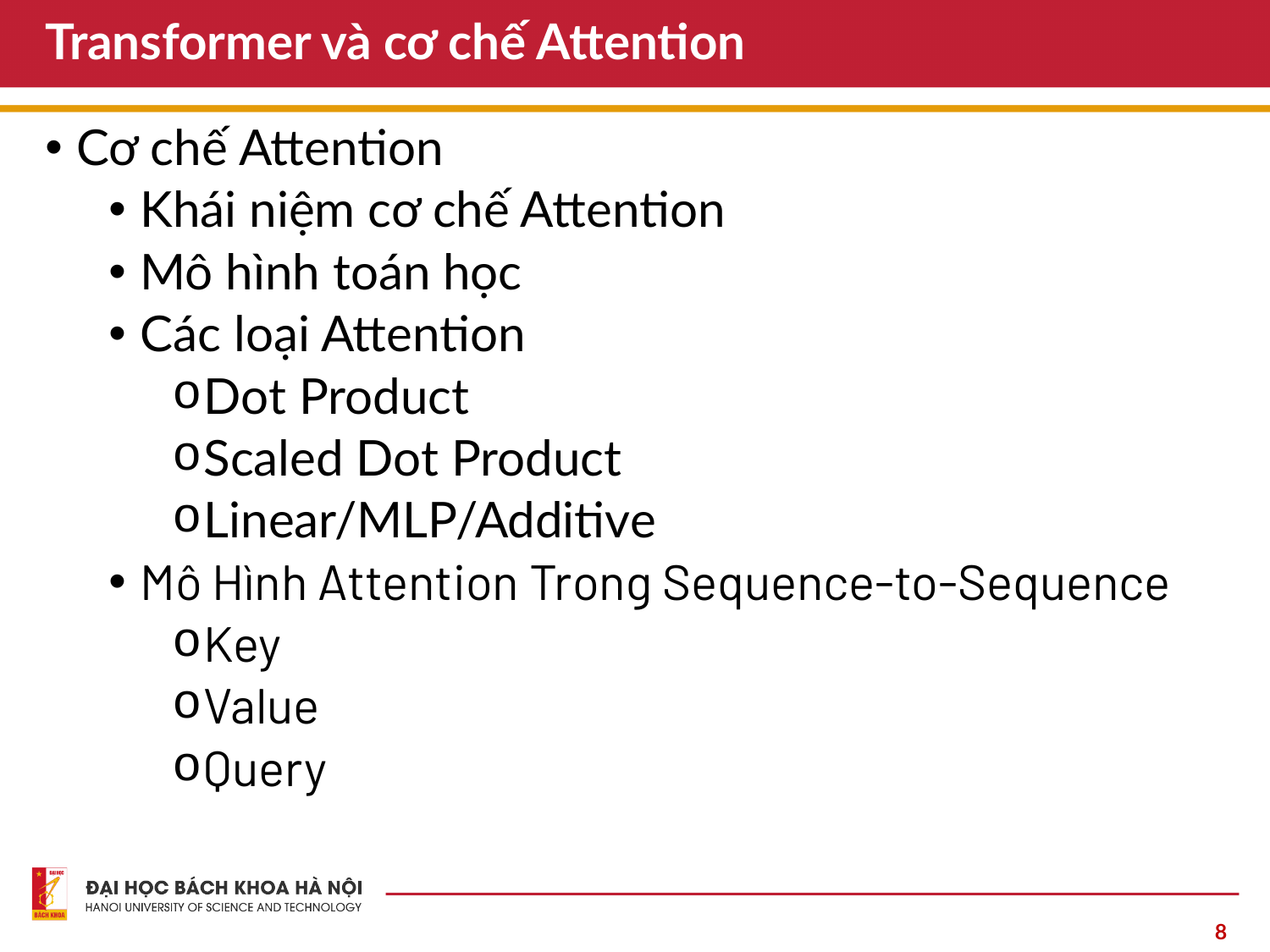

# Transformer và cơ chế Attention
Cơ chế Attention
Khái niệm cơ chế Attention
Mô hình toán học
Các loại Attention
Dot Product
Scaled Dot Product
Linear/MLP/Additive
Mô Hình Attention Trong Sequence-to-Sequence
Key
Value
Query
8